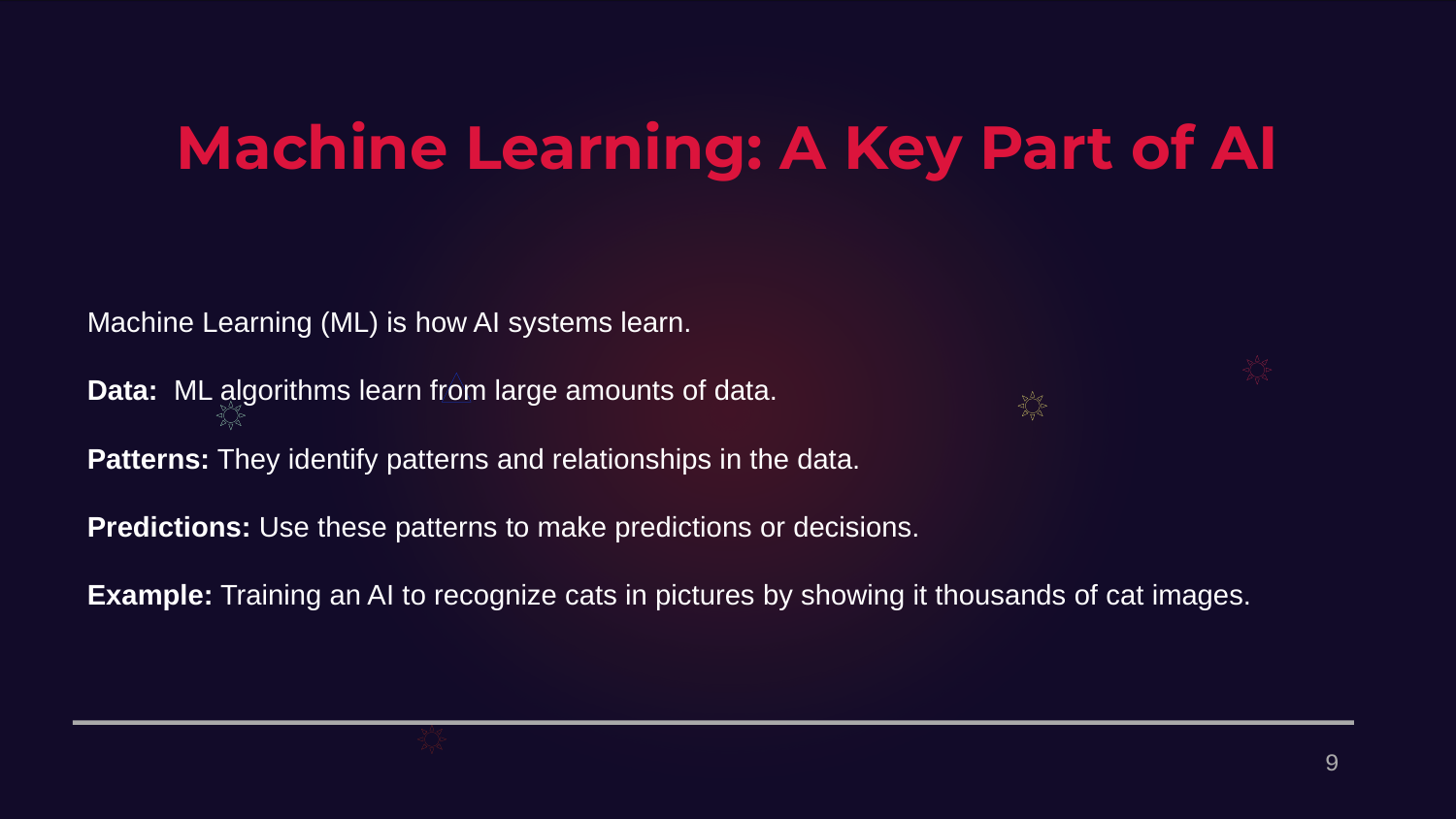

Machine Learning: A Key Part of AI
Machine Learning (ML) is how AI systems learn.

Data:  ML algorithms learn from large amounts of data.

Patterns: They identify patterns and relationships in the data.

Predictions: Use these patterns to make predictions or decisions.

Example: Training an AI to recognize cats in pictures by showing it thousands of cat images.

9